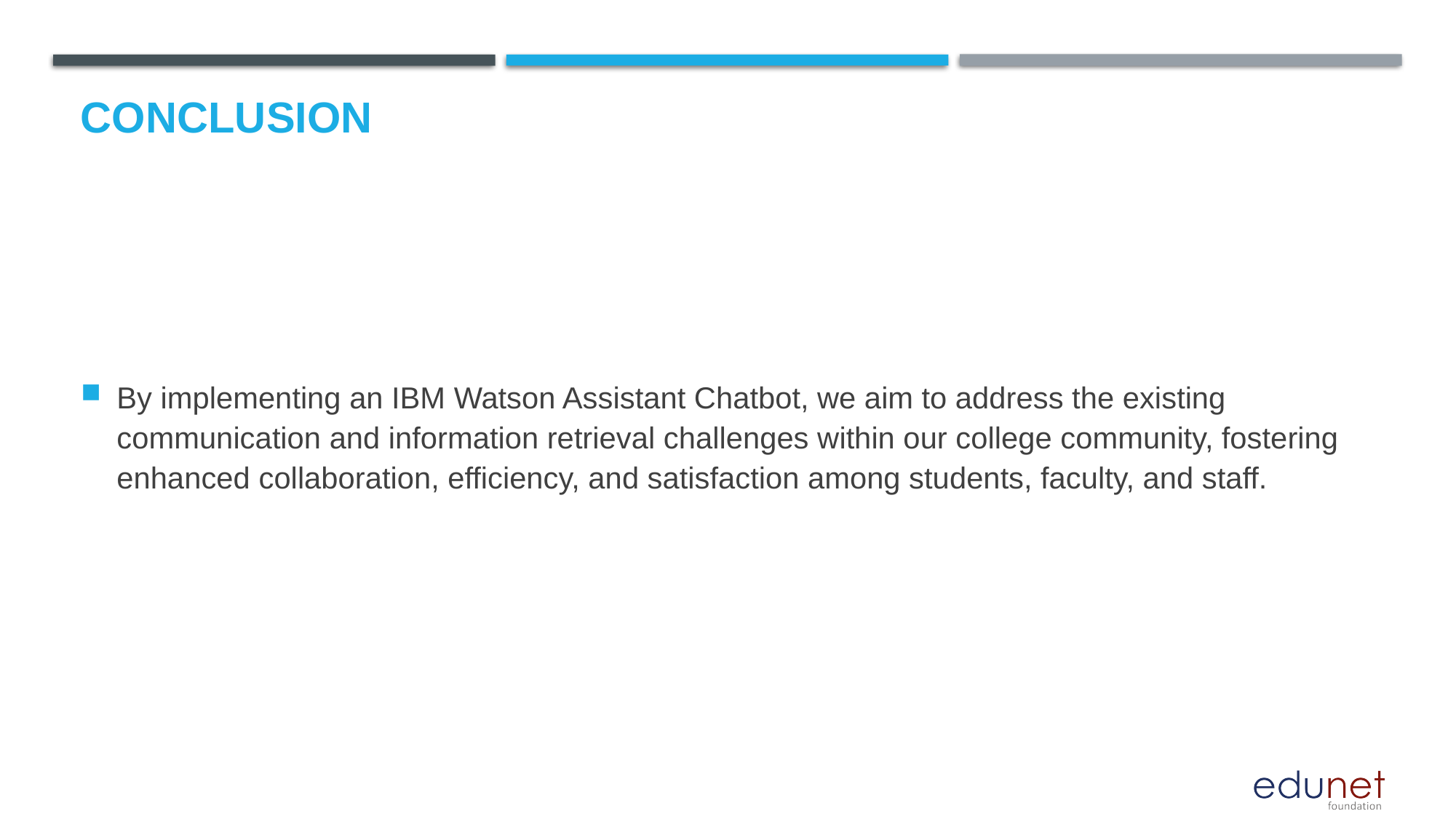

# Conclusion
By implementing an IBM Watson Assistant Chatbot, we aim to address the existing communication and information retrieval challenges within our college community, fostering enhanced collaboration, efficiency, and satisfaction among students, faculty, and staff.